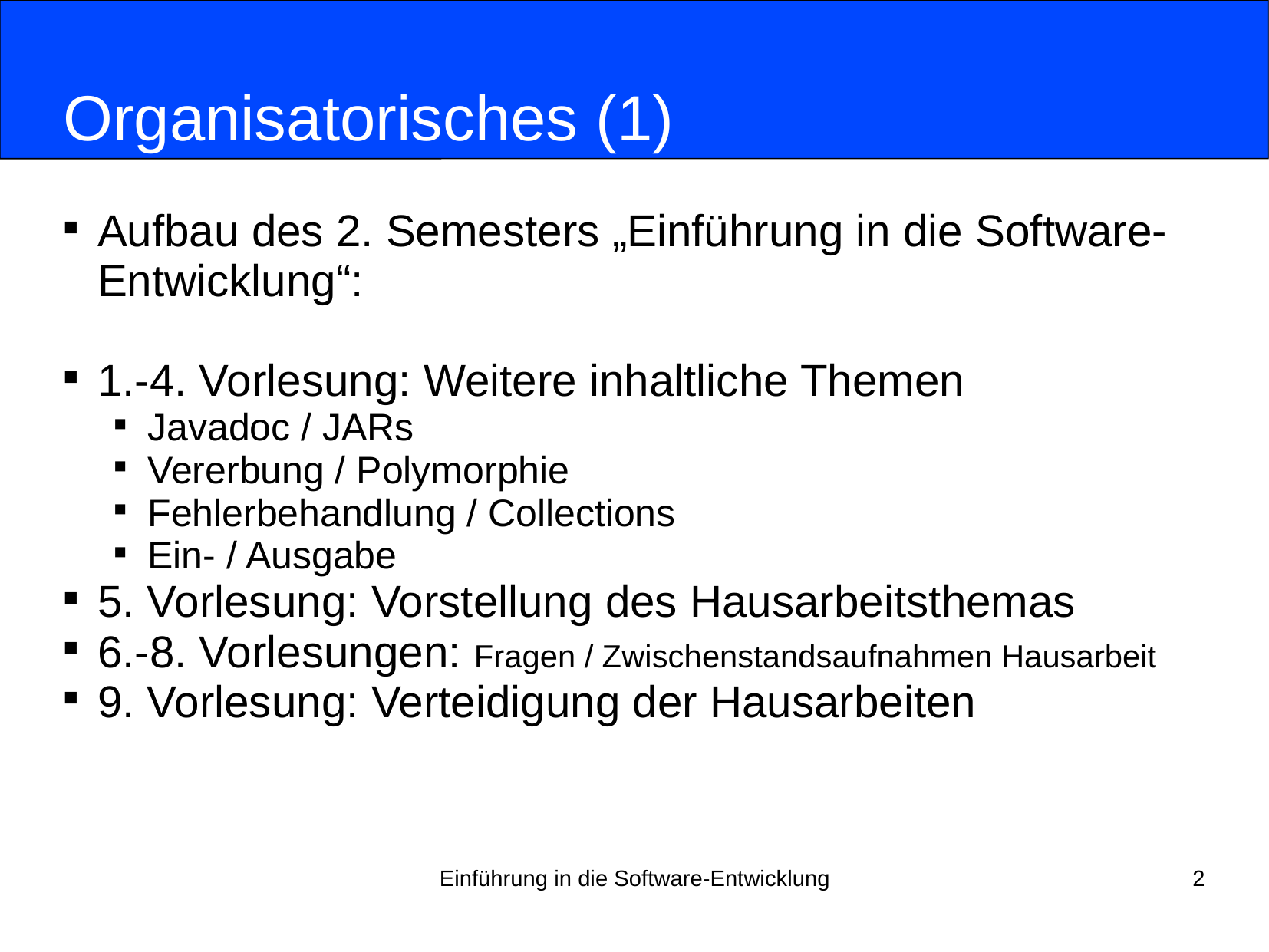

# Organisatorisches (1)
Aufbau des 2. Semesters „Einführung in die Software-Entwicklung“:

1.-4. Vorlesung: Weitere inhaltliche Themen
Javadoc / JARs
Vererbung / Polymorphie
Fehlerbehandlung / Collections
Ein- / Ausgabe
5. Vorlesung: Vorstellung des Hausarbeitsthemas
6.-8. Vorlesungen: Fragen / Zwischenstandsaufnahmen Hausarbeit
9. Vorlesung: Verteidigung der Hausarbeiten

Einführung in die Software-Entwicklung
2